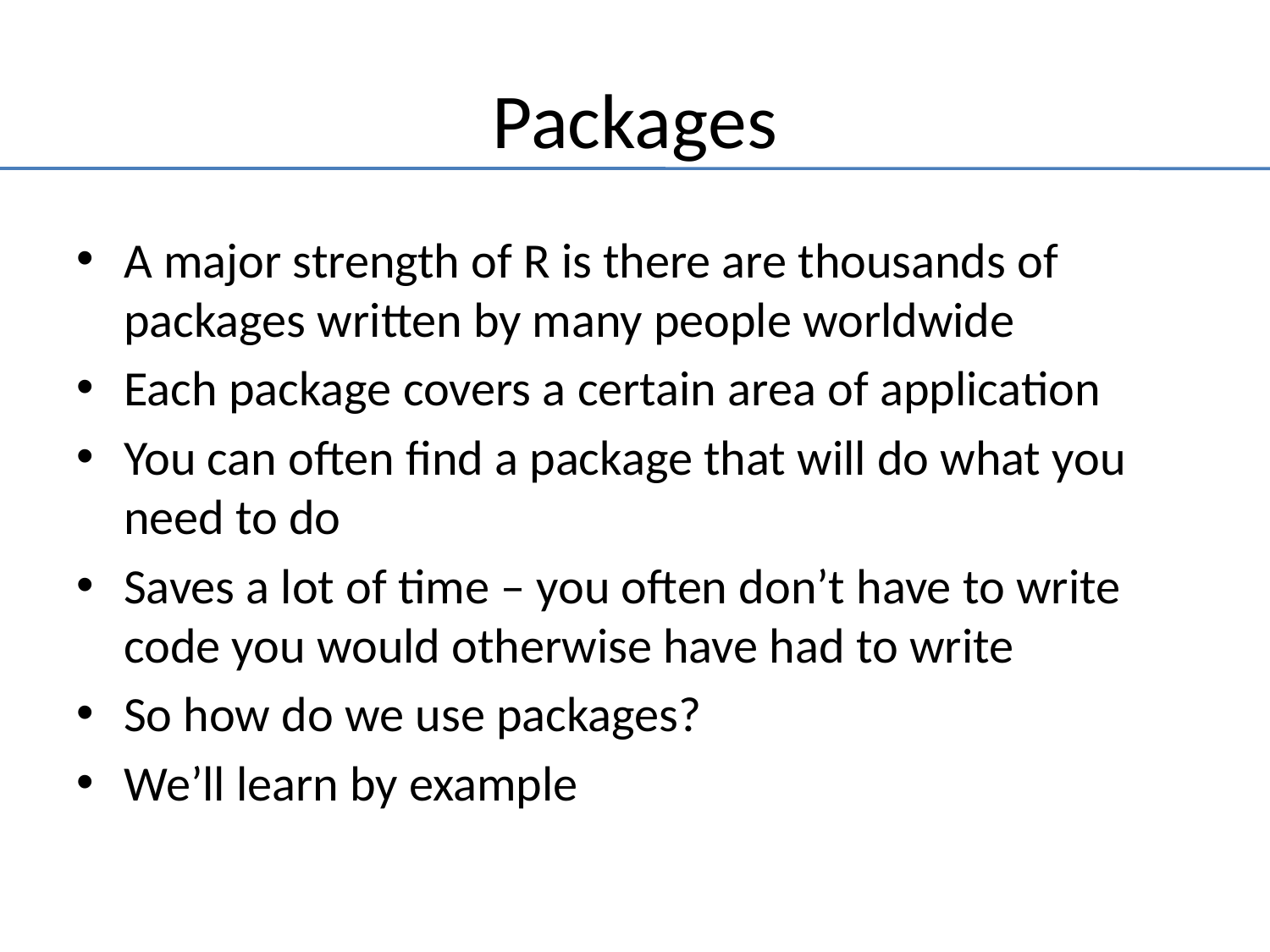

# Packages
A major strength of R is there are thousands of packages written by many people worldwide
Each package covers a certain area of application
You can often find a package that will do what you need to do
Saves a lot of time – you often don’t have to write code you would otherwise have had to write
So how do we use packages?
We’ll learn by example